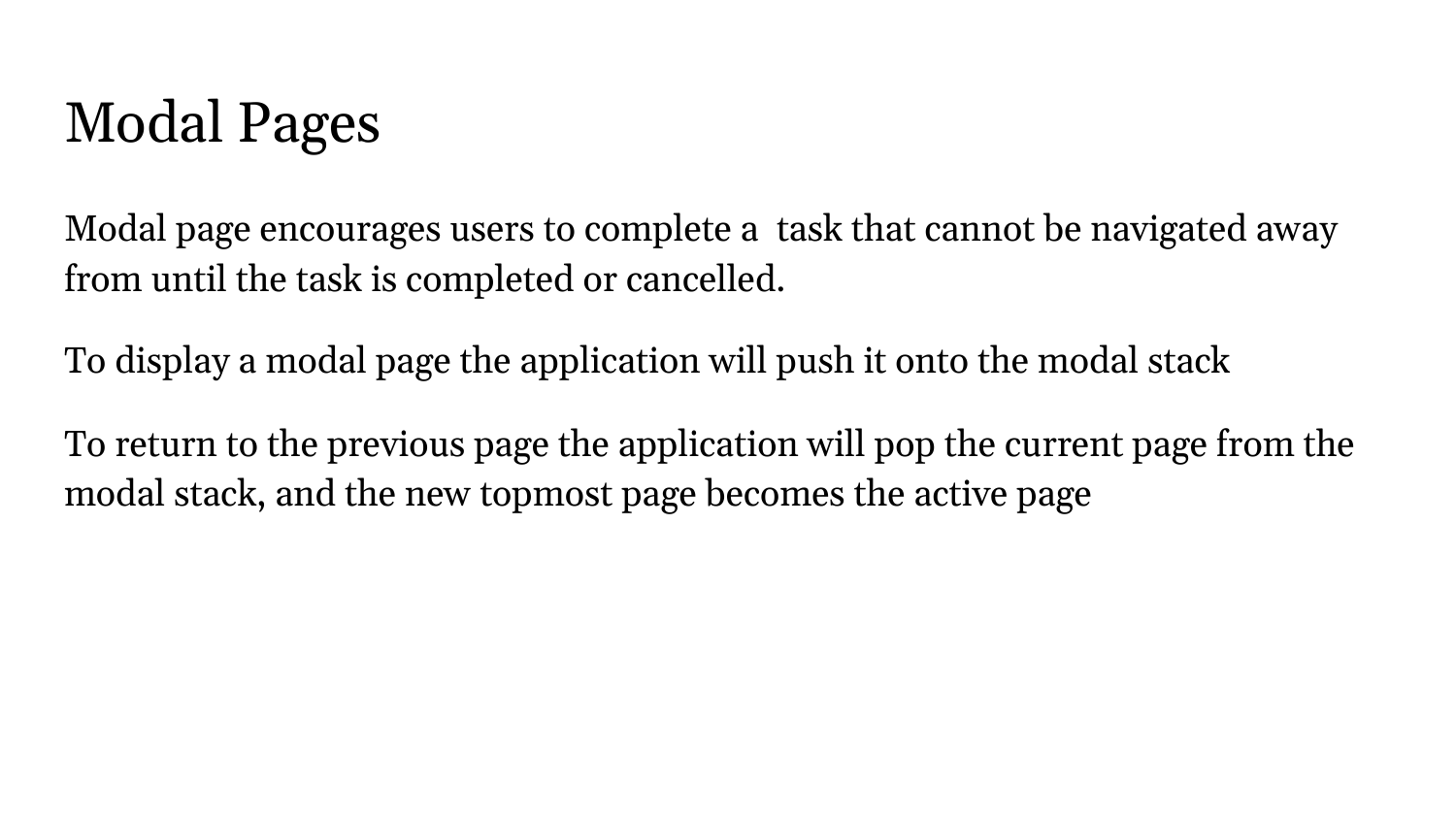

# Modal Pages
Modal page encourages users to complete a  task that cannot be navigated away from until the task is completed or cancelled.
To display a modal page the application will push it onto the modal stack
To return to the previous page the application will pop the current page from the modal stack, and the new topmost page becomes the active page